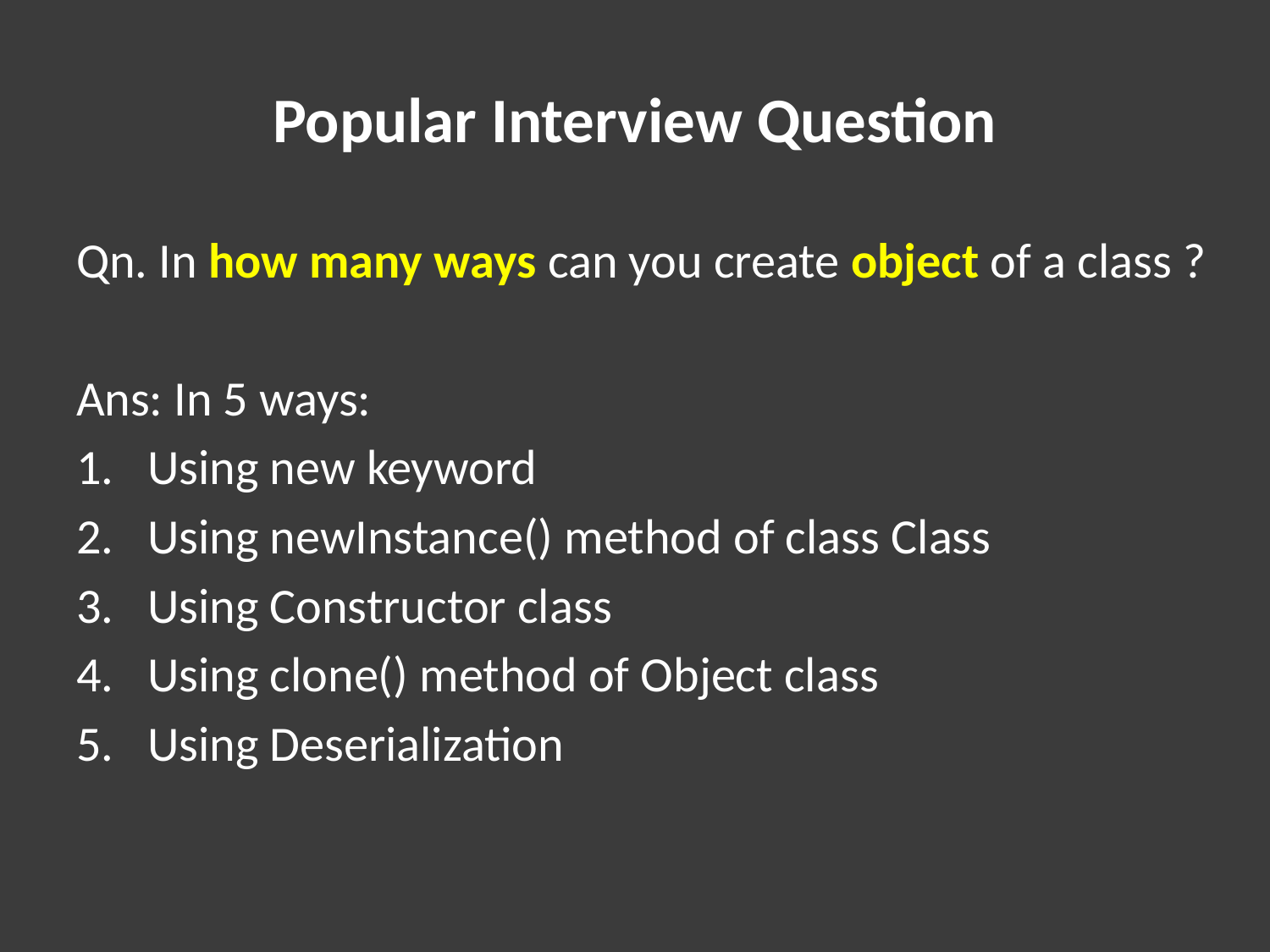

# Popular Interview Question
Qn. In how many ways can you create object of a class ?

Ans: In 5 ways:
Using new keyword
Using newInstance() method of class Class
Using Constructor class
Using clone() method of Object class
Using Deserialization